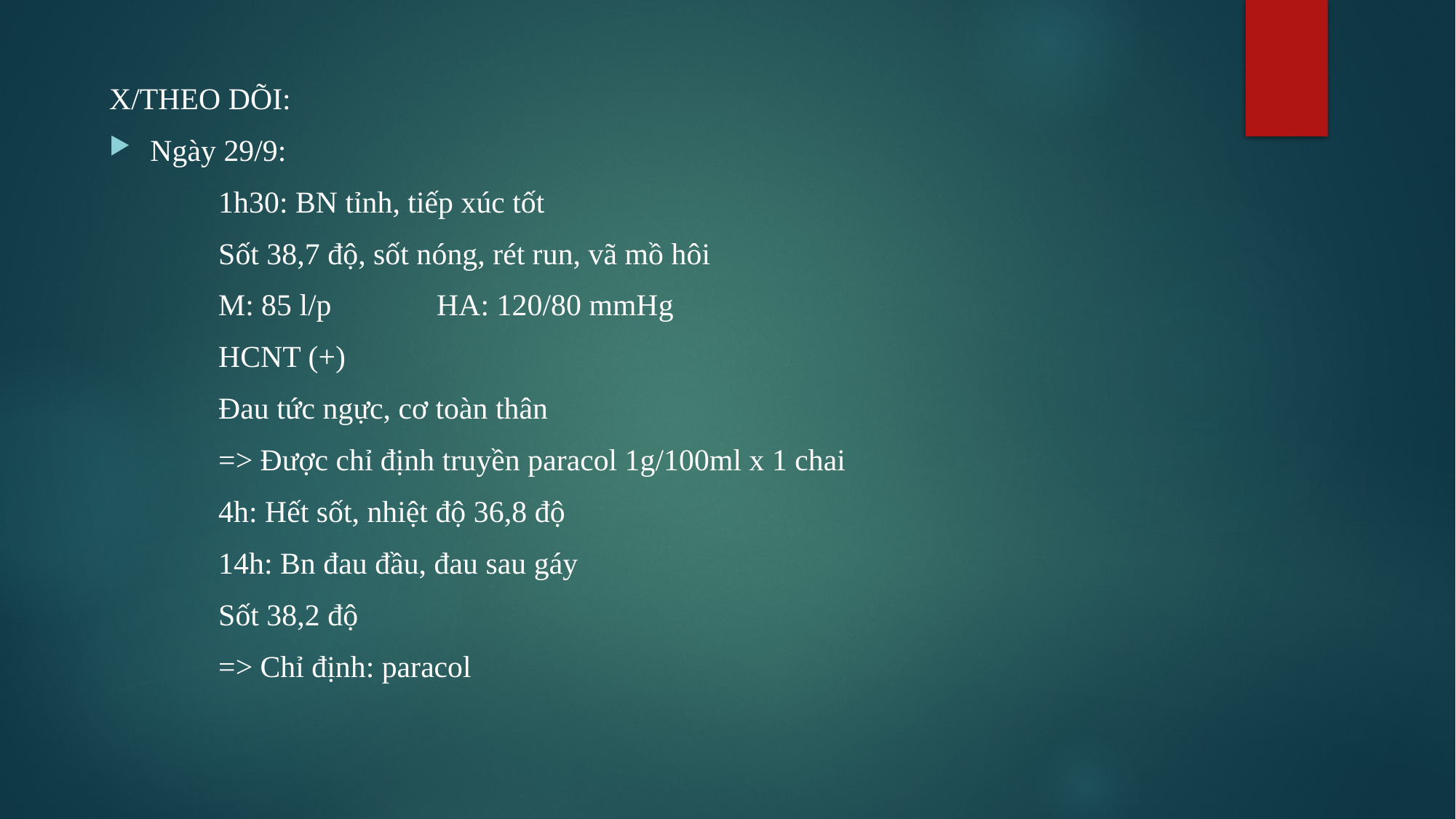

X/THEO DÕI:
Ngày 29/9:
	1h30: BN tỉnh, tiếp xúc tốt
	Sốt 38,7 độ, sốt nóng, rét run, vã mồ hôi
	M: 85 l/p	HA: 120/80 mmHg
	HCNT (+)
	Đau tức ngực, cơ toàn thân
	=> Được chỉ định truyền paracol 1g/100ml x 1 chai
	4h: Hết sốt, nhiệt độ 36,8 độ
	14h: Bn đau đầu, đau sau gáy
	Sốt 38,2 độ
	=> Chỉ định: paracol